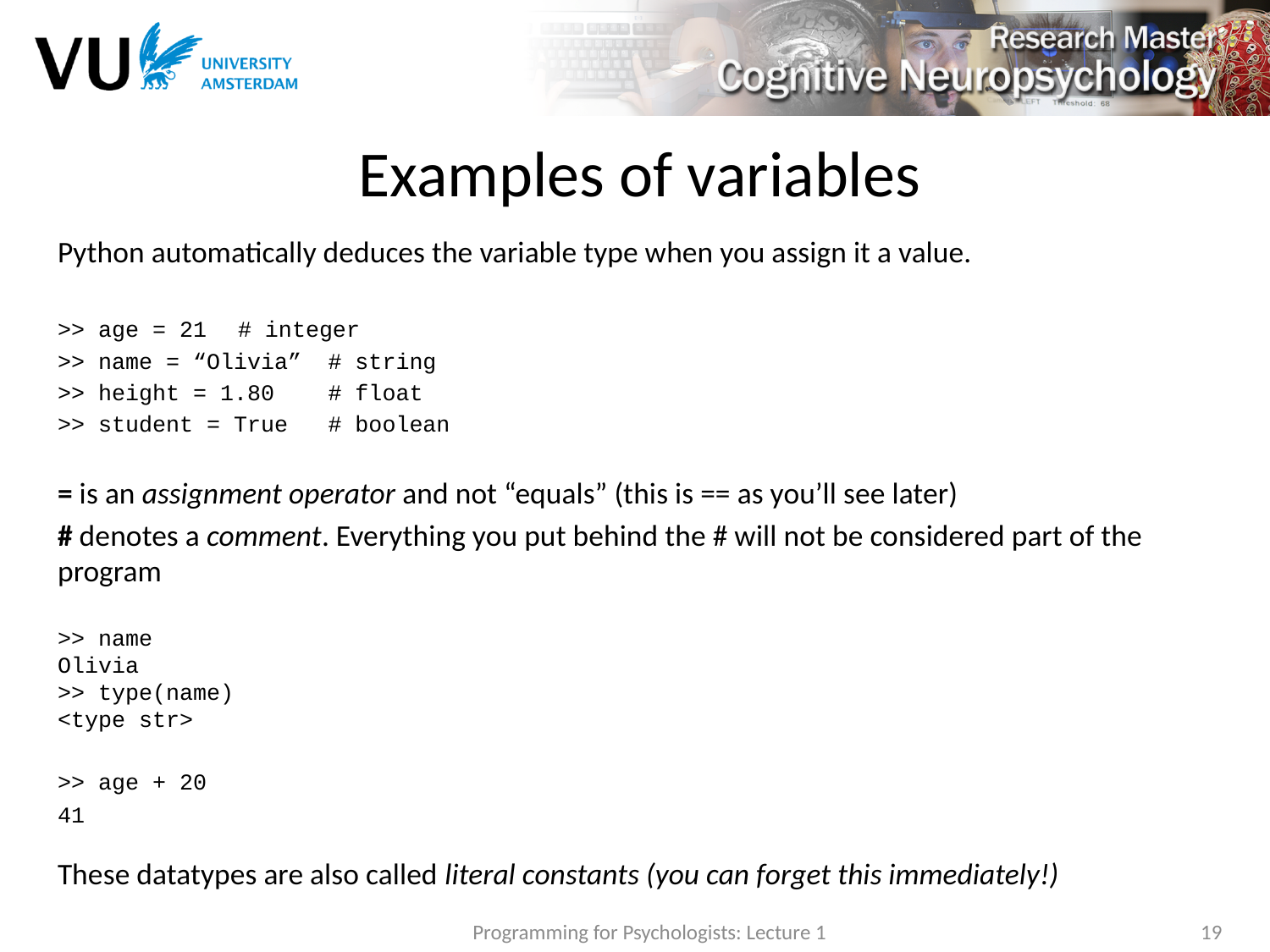

# Examples of variables
Python automatically deduces the variable type when you assign it a value.

>> age = 21		# integer
>> name = “Olivia”	# string
>> height = 1.80	# float
>> student = True	# boolean

= is an assignment operator and not “equals” (this is == as you’ll see later)
# denotes a comment. Everything you put behind the # will not be considered part of the program

>> name
Olivia
>> type(name)
<type str>

>> age + 20
41
These datatypes are also called literal constants (you can forget this immediately!)

Programming for Psychologists: Lecture 1
19